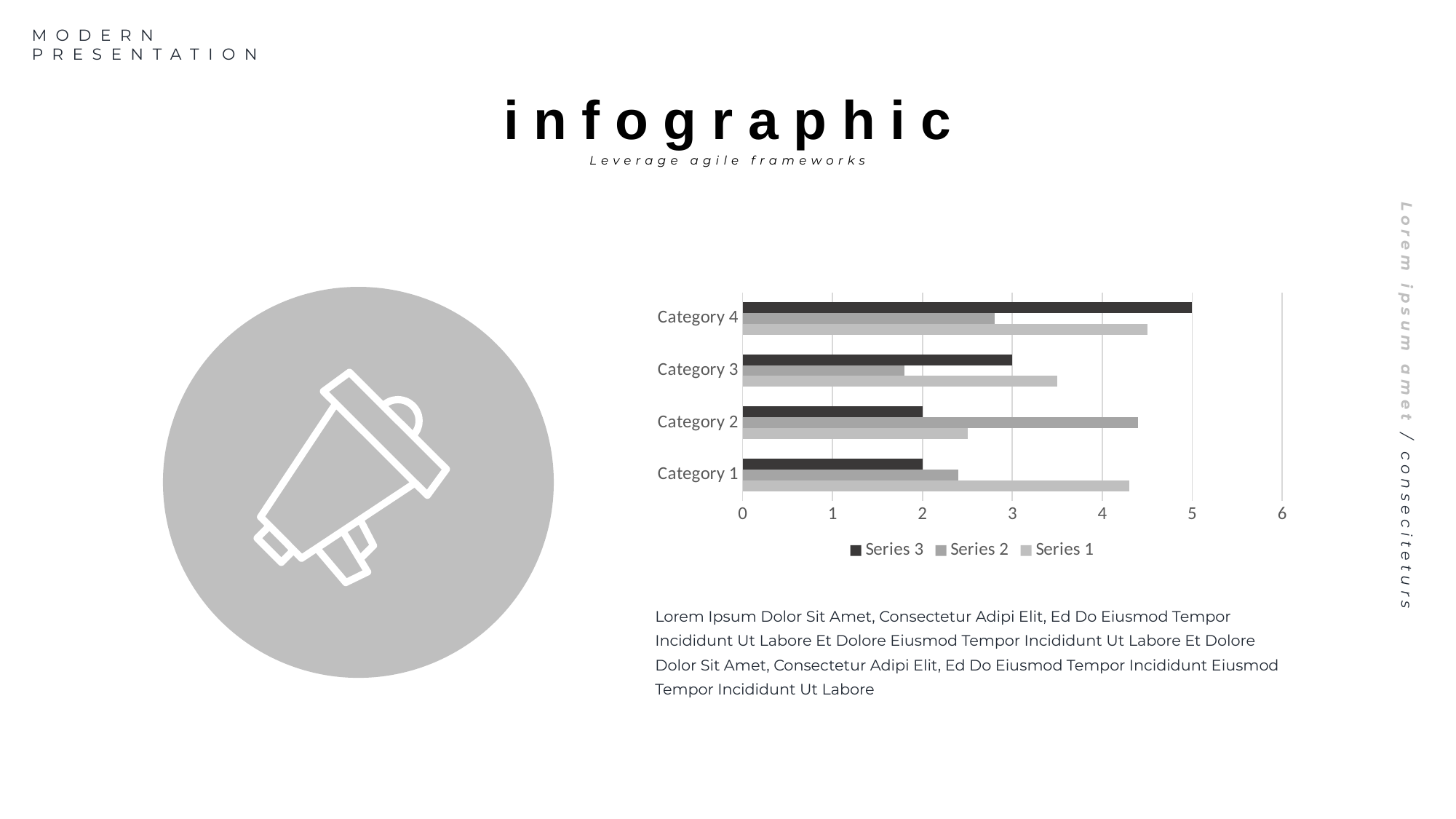

MODERN
PRESENTATION
i n f o g r a p h i c
Leverage agile frameworks

### Chart

| Category | Series 1 | Series 2 | Series 3 |
|---|---|---|---|
| Category 1 | 4.3 | 2.4 | 2.0 |
| Category 2 | 2.5 | 4.4 | 2.0 |
| Category 3 | 3.5 | 1.8 | 3.0 |
| Category 4 | 4.5 | 2.8 | 5.0 |
Lorem ipsum amet / conseciteturs
Lorem Ipsum Dolor Sit Amet, Consectetur Adipi Elit, Ed Do Eiusmod Tempor Incididunt Ut Labore Et Dolore Eiusmod Tempor Incididunt Ut Labore Et Dolore Dolor Sit Amet, Consectetur Adipi Elit, Ed Do Eiusmod Tempor Incididunt Eiusmod Tempor Incididunt Ut Labore